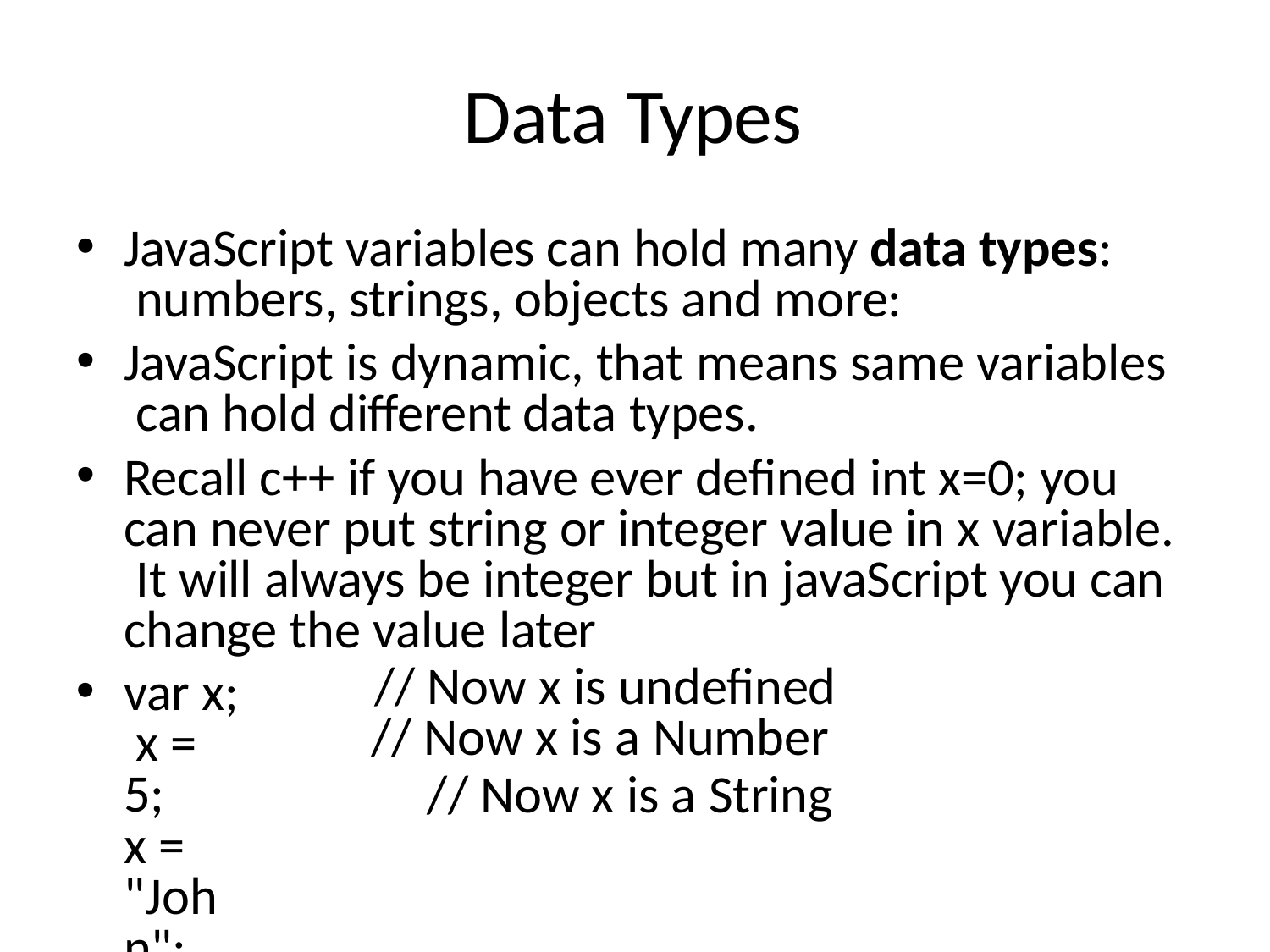

# Data Types
JavaScript variables can hold many data types:  numbers, strings, objects and more:
JavaScript is dynamic, that means same variables  can hold different data types.
Recall c++ if you have ever defined int x=0; you  can never put string or integer value in x variable.  It will always be integer but in javaScript you can  change the value later
var x;  x = 5;
x = "John";
// Now x is undefined
// Now x is a Number
// Now x is a String